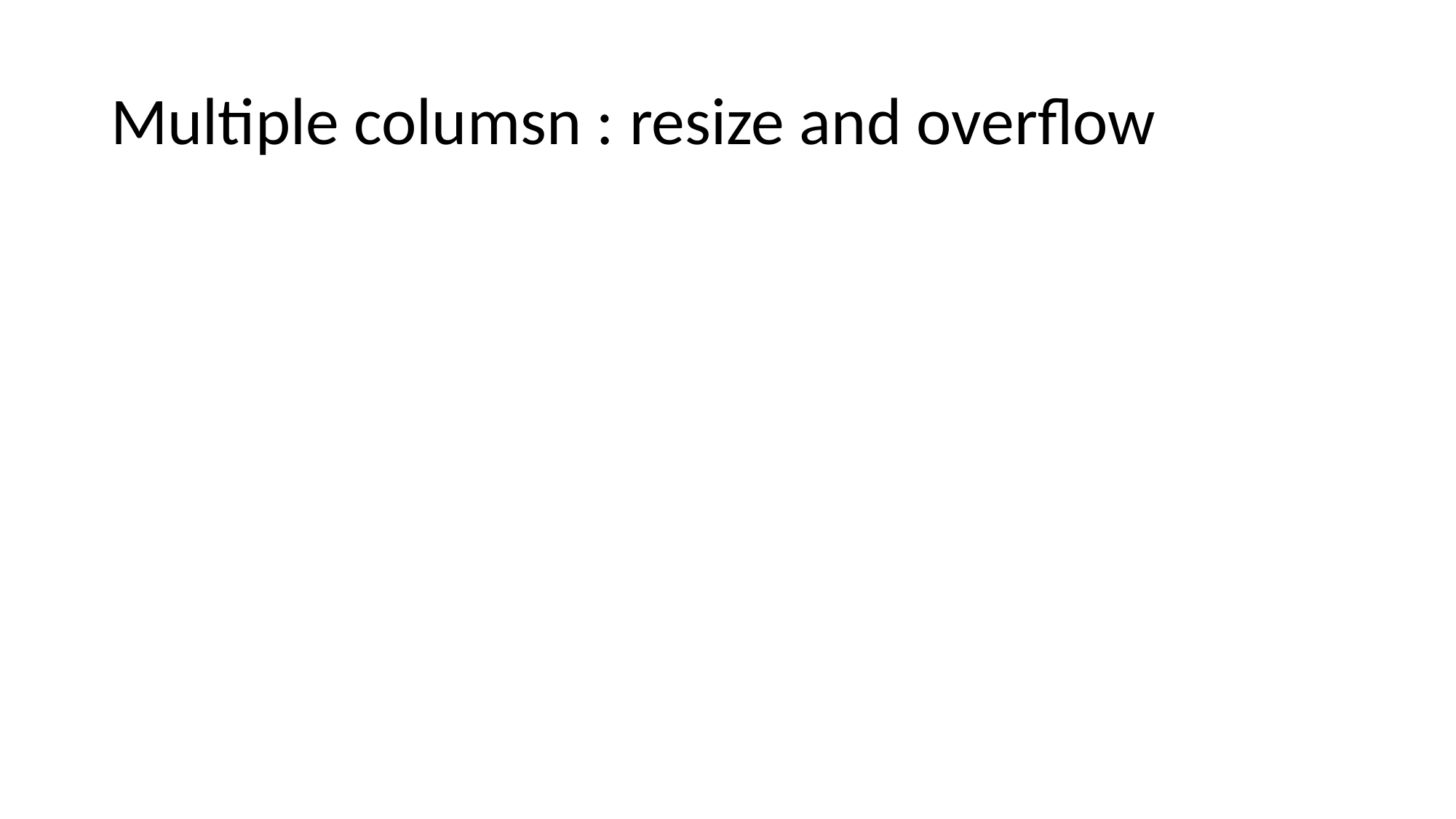

# Multiple columsn : resize and overflow